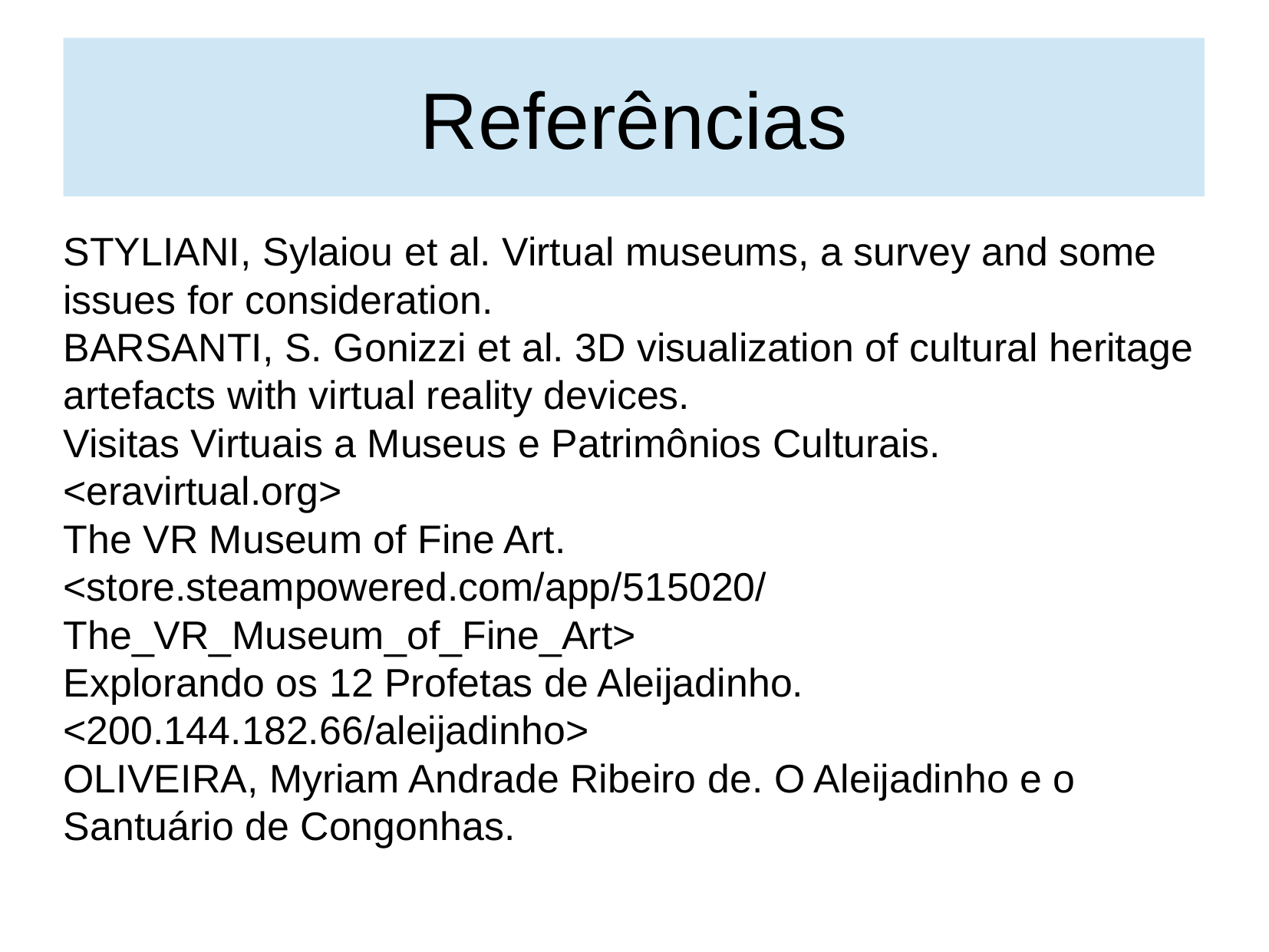

Referências
STYLIANI, Sylaiou et al. Virtual museums, a survey and some issues for consideration.
BARSANTI, S. Gonizzi et al. 3D visualization of cultural heritage artefacts with virtual reality devices.
Visitas Virtuais a Museus e Patrimônios Culturais. <eravirtual.org>
The VR Museum of Fine Art. <store.steampowered.com/app/515020/ The_VR_Museum_of_Fine_Art>
Explorando os 12 Profetas de Aleijadinho. <200.144.182.66/aleijadinho>
OLIVEIRA, Myriam Andrade Ribeiro de. O Aleijadinho e o Santuário de Congonhas.